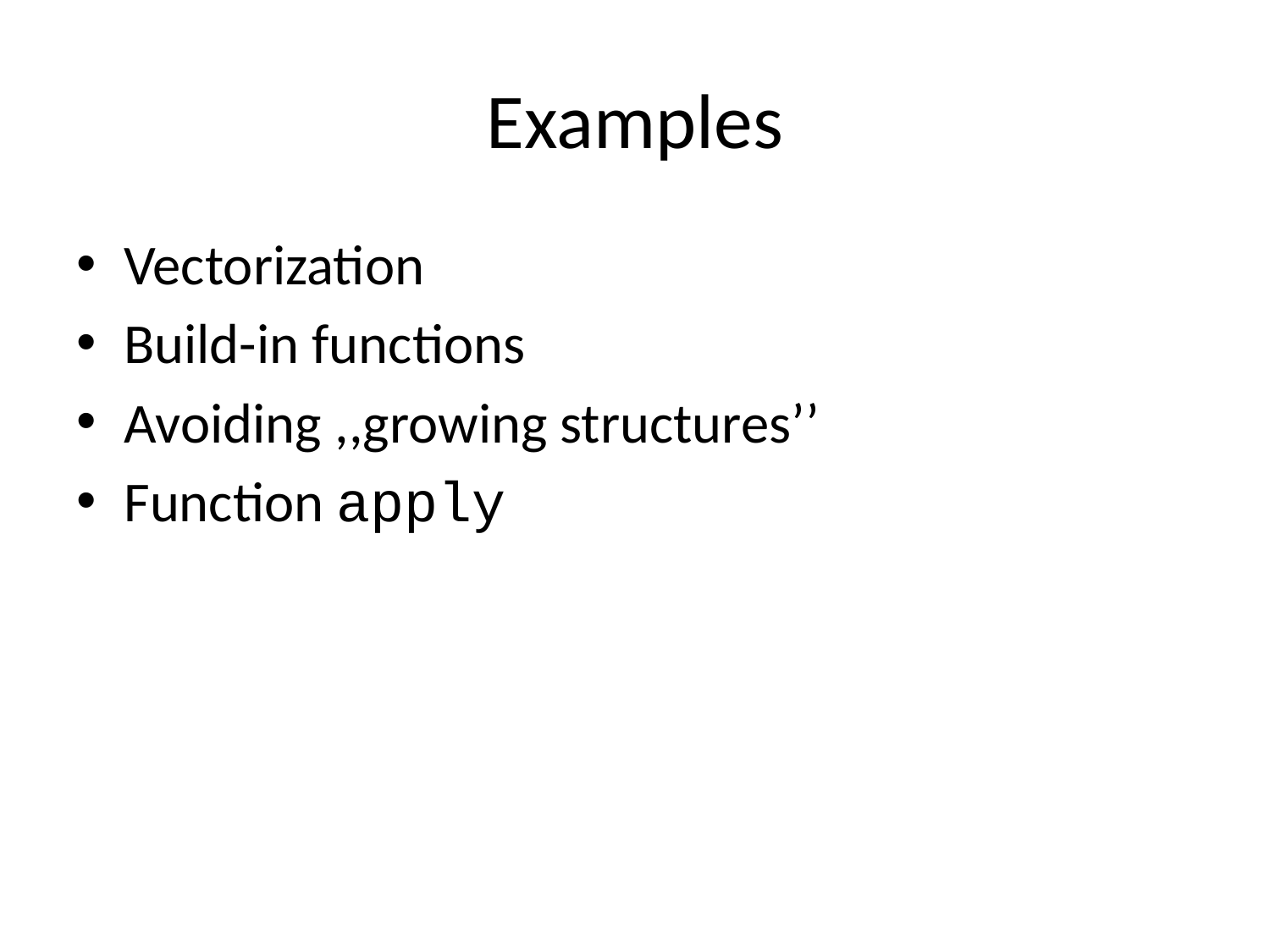

# Examples
Vectorization
Build-in functions
Avoiding ,,growing structures’’
Function apply